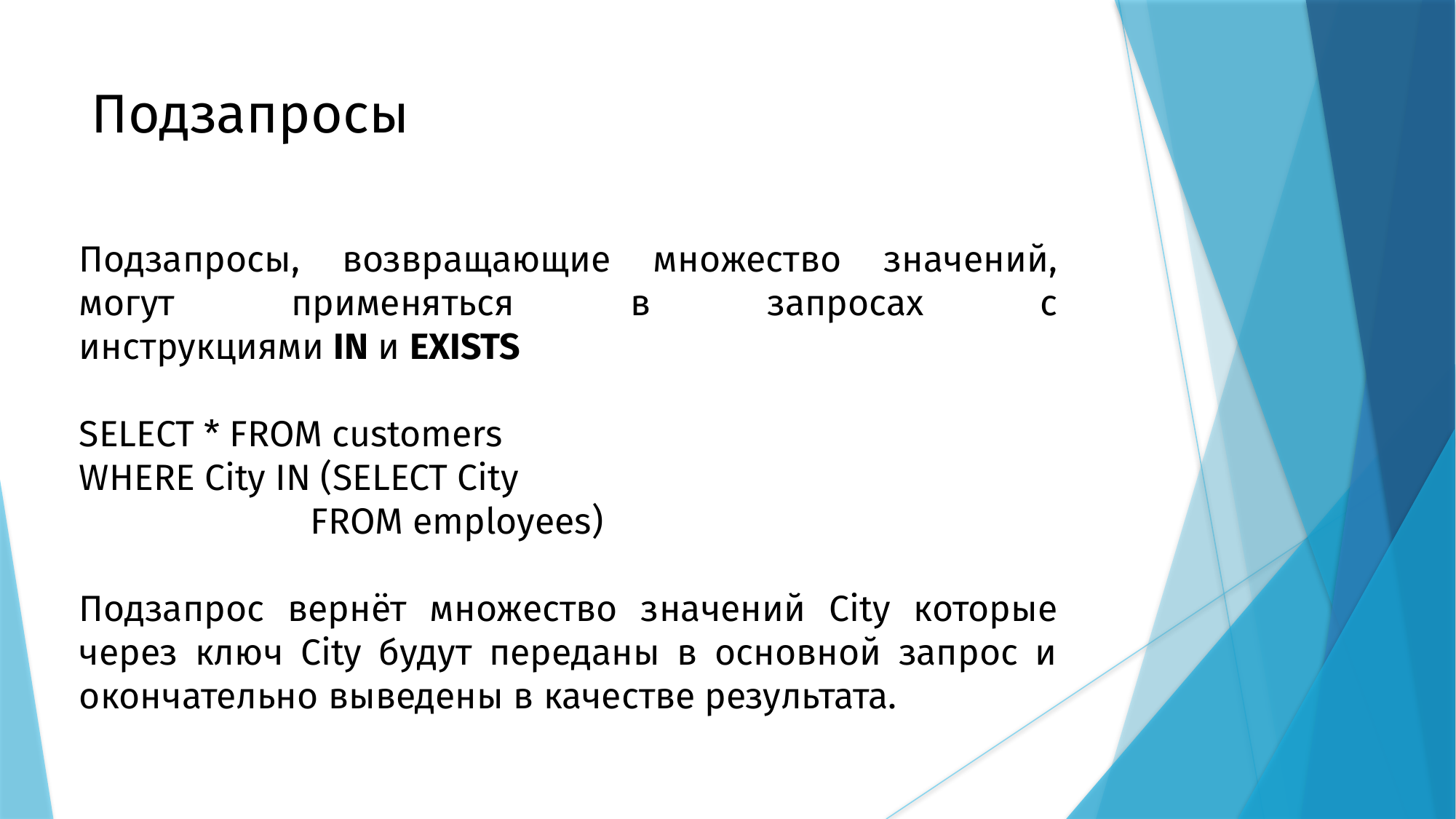

Подзапросы
Подзапросы, возвращающие множество значений, могут применяться в запросах с инструкциями IN и EXISTS

SELECT * FROM customers
WHERE City IN (SELECT City
                        FROM employees)

Подзапрос вернёт множество значений City которые через ключ City будут переданы в основной запрос и окончательно выведены в качестве результата.